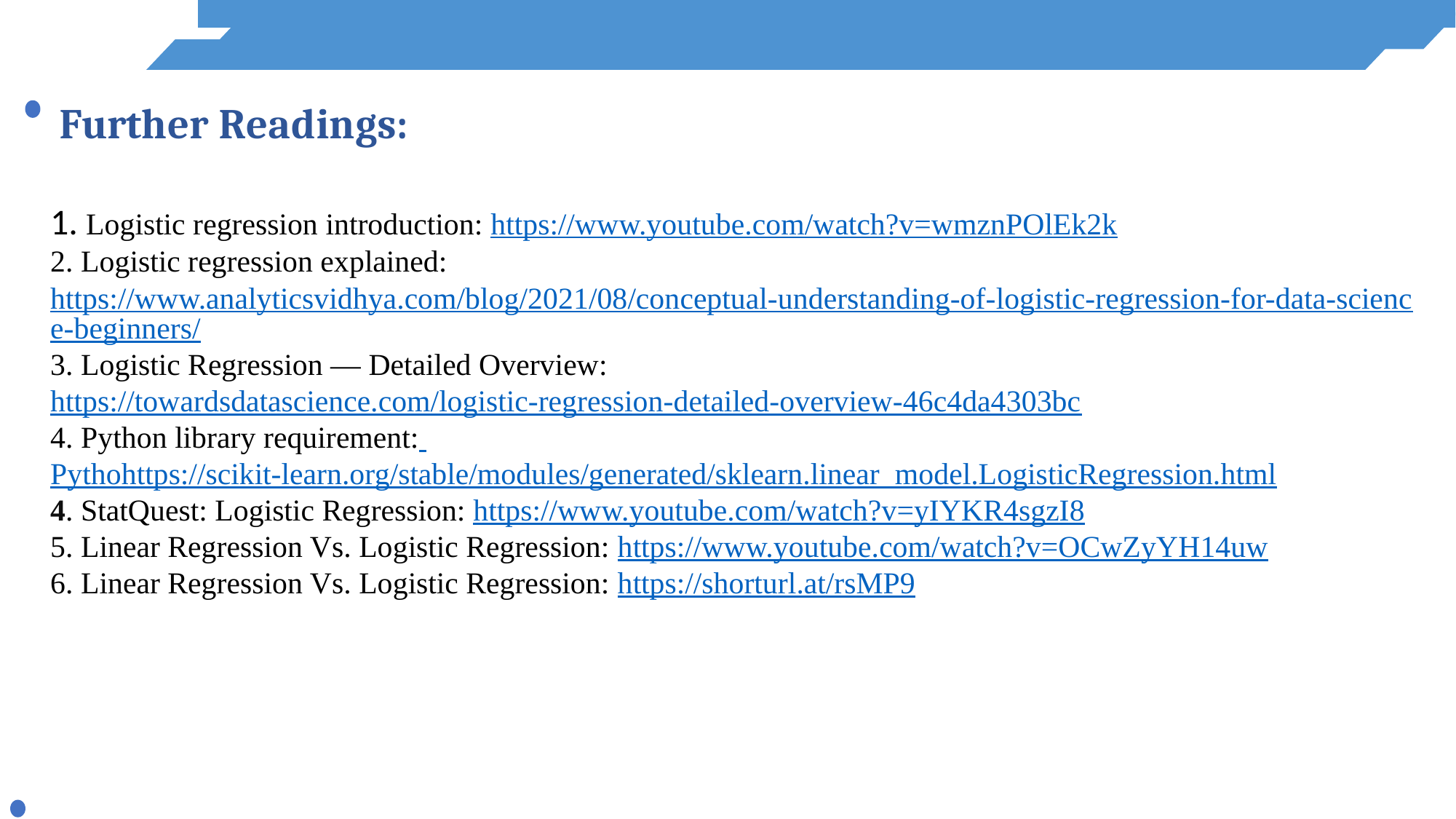

Further Readings:

1. Logistic regression introduction: https://www.youtube.com/watch?v=wmznPOlEk2k
2. Logistic regression explained: https://www.analyticsvidhya.com/blog/2021/08/conceptual-understanding-of-logistic-regression-for-data-science-beginners/
3. Logistic Regression — Detailed Overview: https://towardsdatascience.com/logistic-regression-detailed-overview-46c4da4303bc
4. Python library requirement: Pythohttps://scikit-learn.org/stable/modules/generated/sklearn.linear_model.LogisticRegression.html
4. StatQuest: Logistic Regression: https://www.youtube.com/watch?v=yIYKR4sgzI8
5. Linear Regression Vs. Logistic Regression: https://www.youtube.com/watch?v=OCwZyYH14uw
6. Linear Regression Vs. Logistic Regression: https://shorturl.at/rsMP9